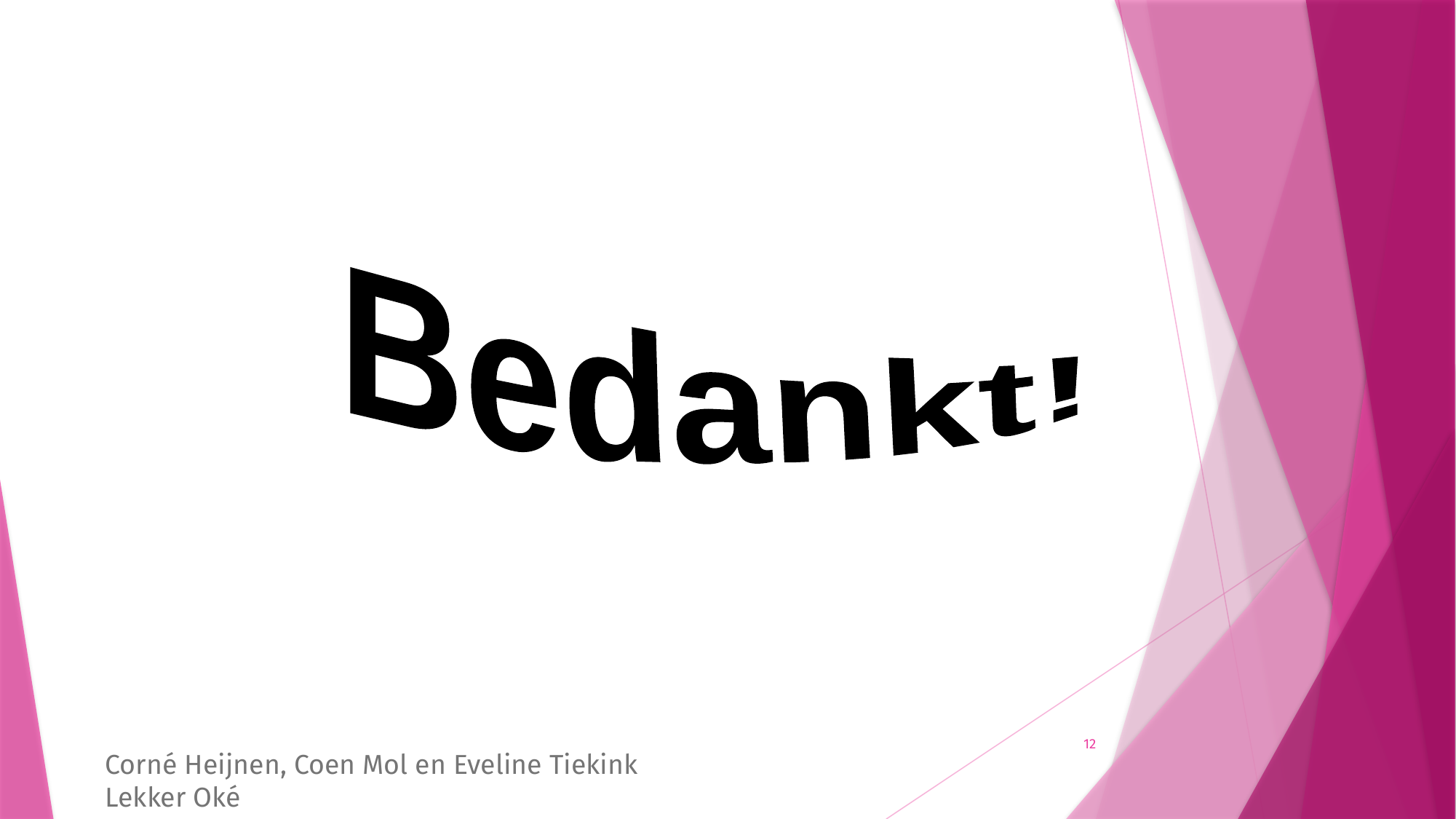

Bedankt!
12
Corné Heijnen, Coen Mol en Eveline Tiekink
Lekker Oké